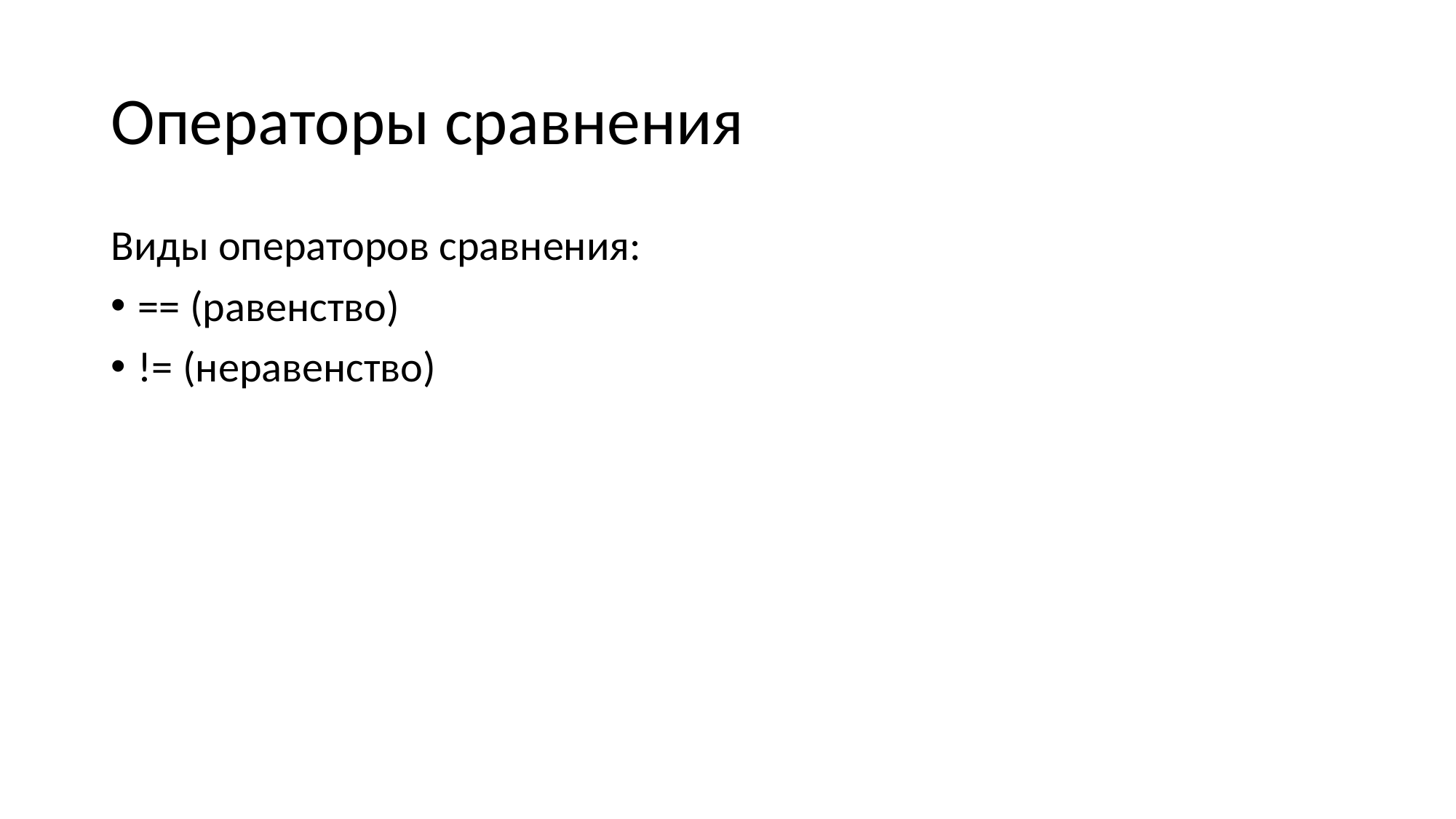

# Операторы сравнения
Виды операторов сравнения:
== (равенство)
!= (неравенство)